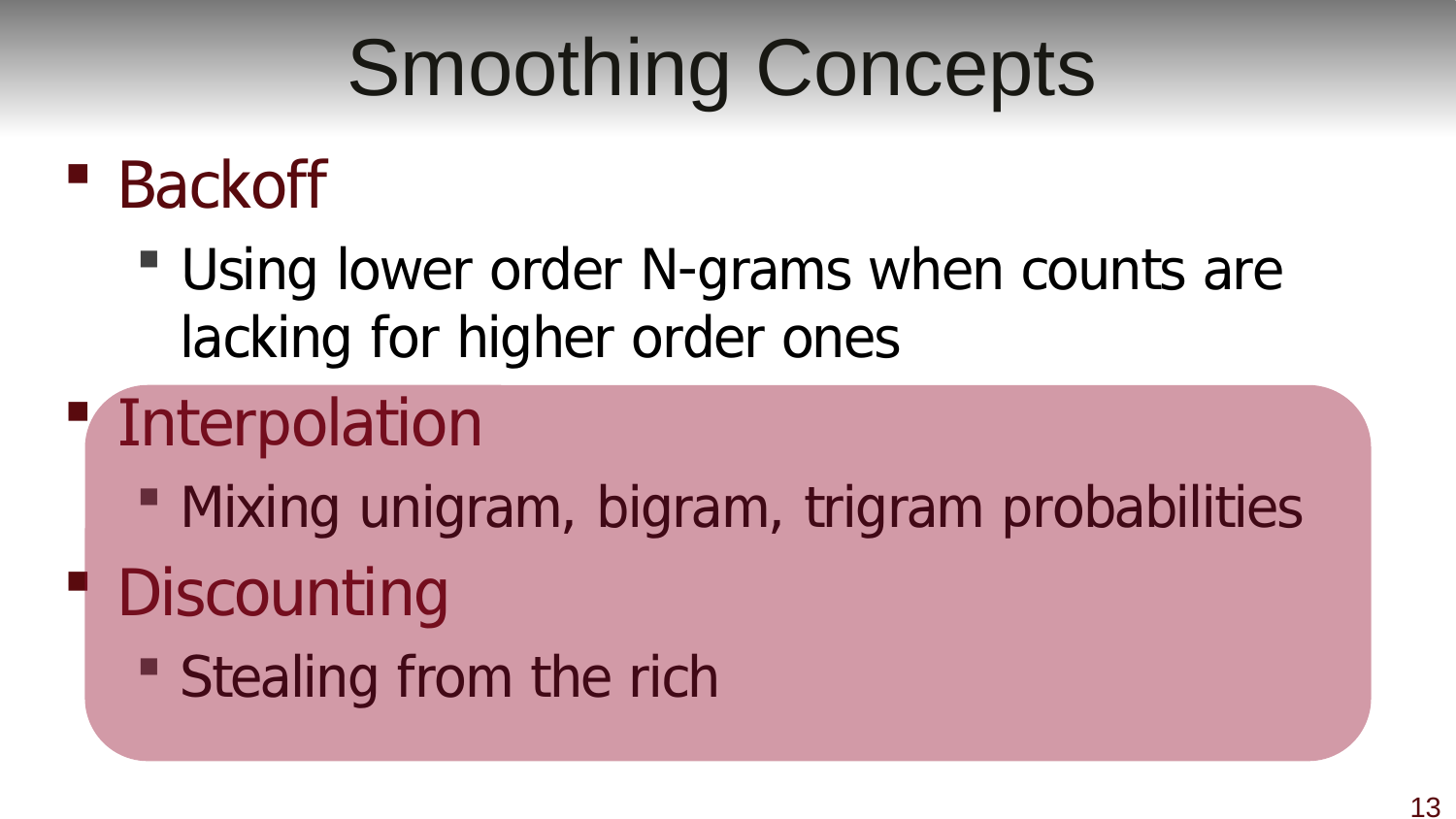

# Smoothing Concepts
Backoff
Using lower order N-grams when counts are lacking for higher order ones
Interpolation
Mixing unigram, bigram, trigram probabilities
Discounting
Stealing from the rich

13